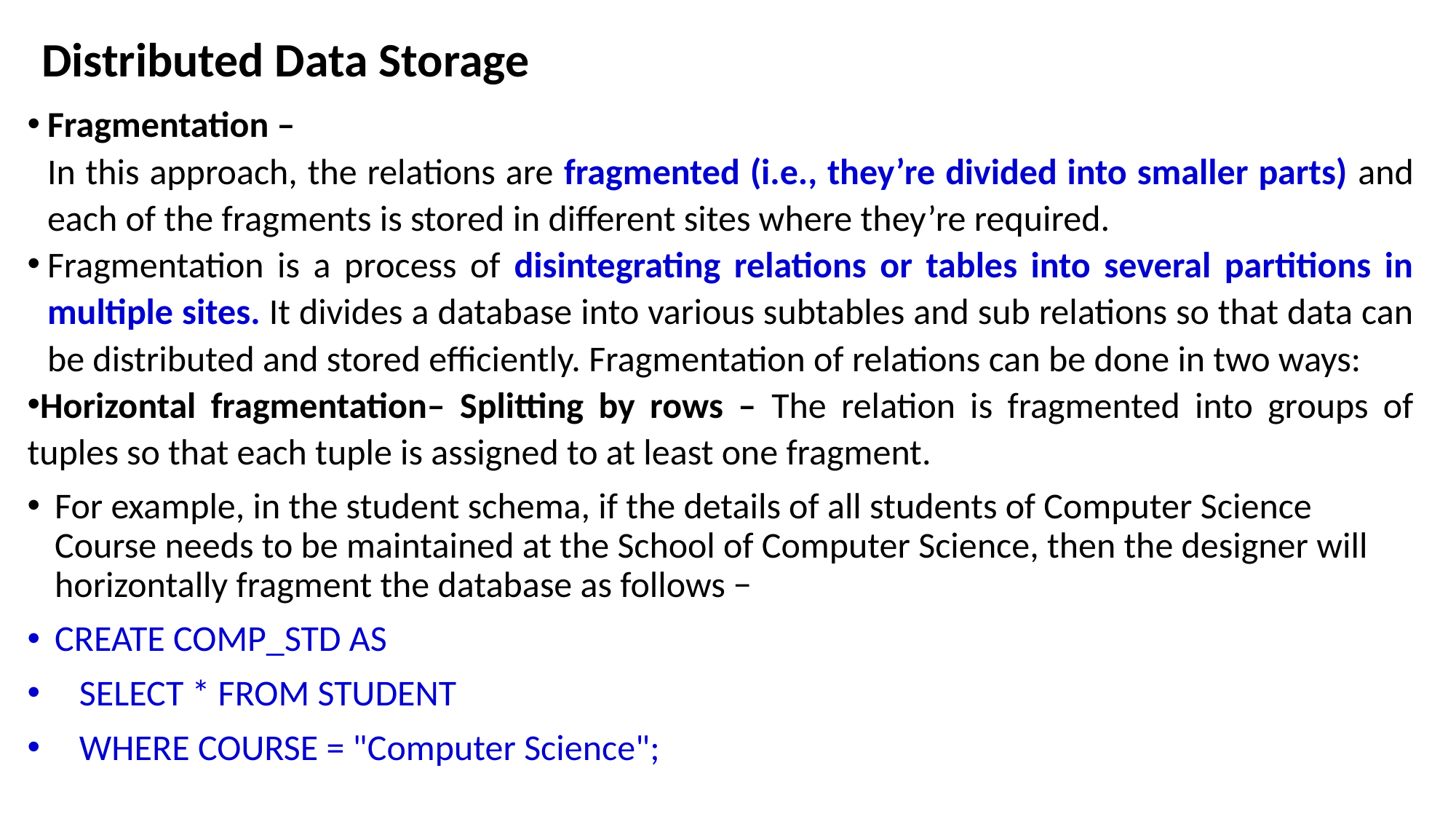

# Distributed Data Storage
Fragmentation –
In this approach, the relations are fragmented (i.e., they’re divided into smaller parts) and each of the fragments is stored in different sites where they’re required.
Fragmentation is a process of disintegrating relations or tables into several partitions in multiple sites. It divides a database into various subtables and sub relations so that data can be distributed and stored efficiently. Fragmentation of relations can be done in two ways:
Horizontal fragmentation– Splitting by rows – The relation is fragmented into groups of tuples so that each tuple is assigned to at least one fragment.
For example, in the student schema, if the details of all students of Computer Science Course needs to be maintained at the School of Computer Science, then the designer will horizontally fragment the database as follows −
CREATE COMP_STD AS
   SELECT * FROM STUDENT
   WHERE COURSE = "Computer Science";